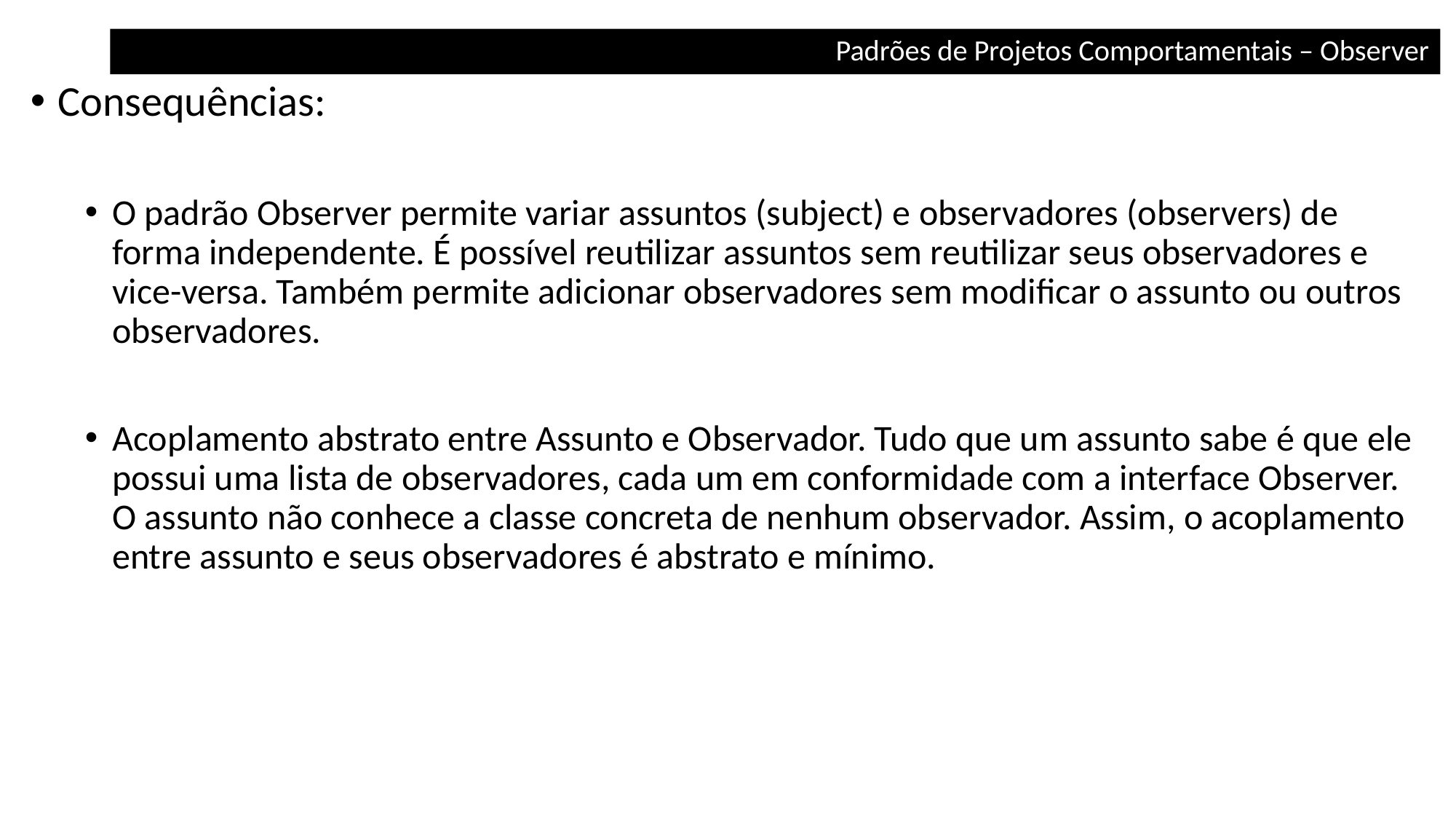

Padrões de Projetos Comportamentais – Observer
Consequências:

O padrão Observer permite variar assuntos (subject) e observadores (observers) de forma independente. É possível reutilizar assuntos sem reutilizar seus observadores e vice-versa. Também permite adicionar observadores sem modificar o assunto ou outros observadores.

Acoplamento abstrato entre Assunto e Observador. Tudo que um assunto sabe é que ele possui uma lista de observadores, cada um em conformidade com a interface Observer. O assunto não conhece a classe concreta de nenhum observador. Assim, o acoplamento entre assunto e seus observadores é abstrato e mínimo.